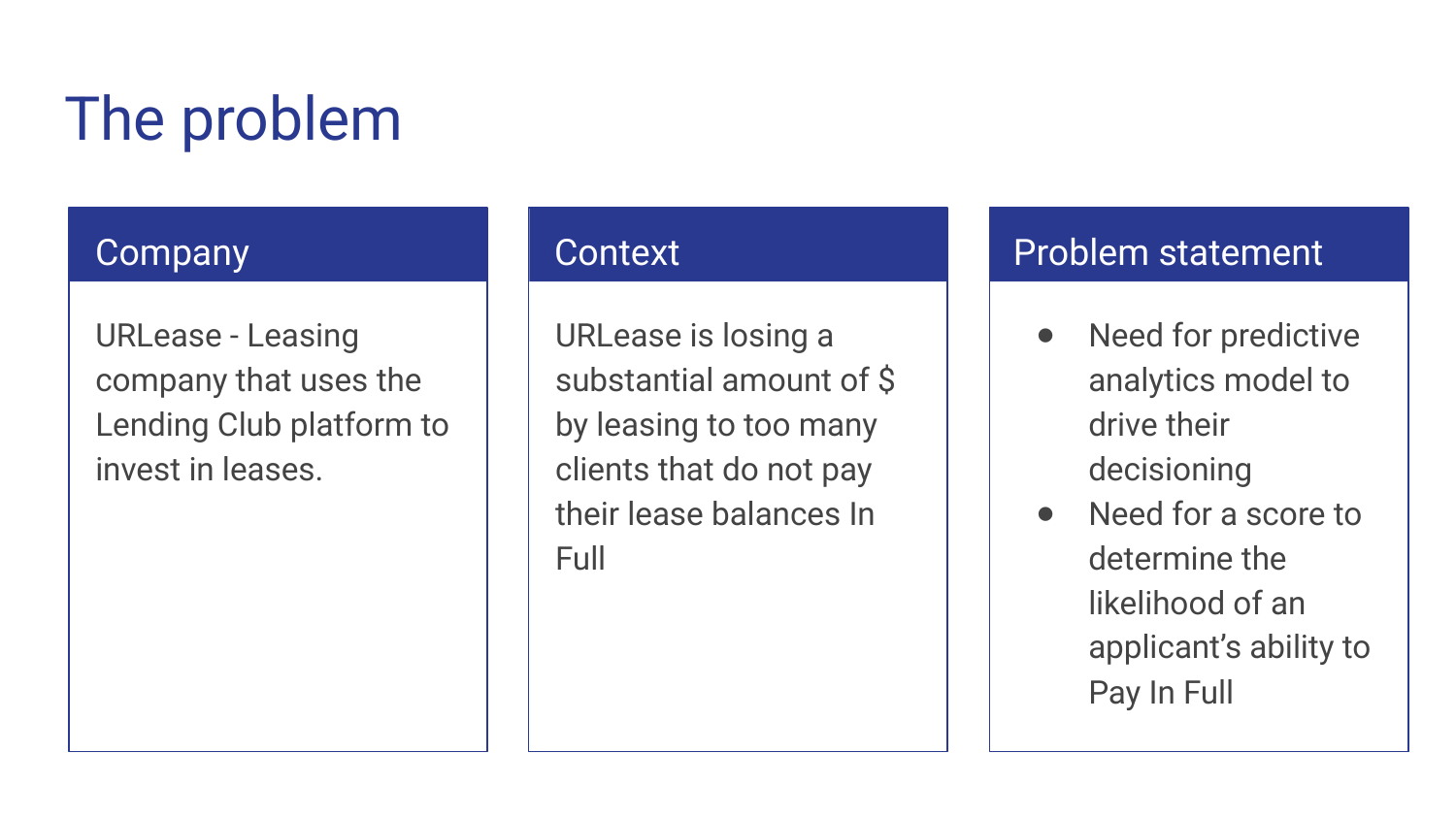

# The problem

Company

Context

Problem statement
URLease - Leasing company that uses the Lending Club platform to invest in leases.
URLease is losing a substantial amount of $ by leasing to too many clients that do not pay their lease balances In Full
Need for predictive analytics model to drive their decisioning
Need for a score to determine the likelihood of an applicant’s ability to Pay In Full